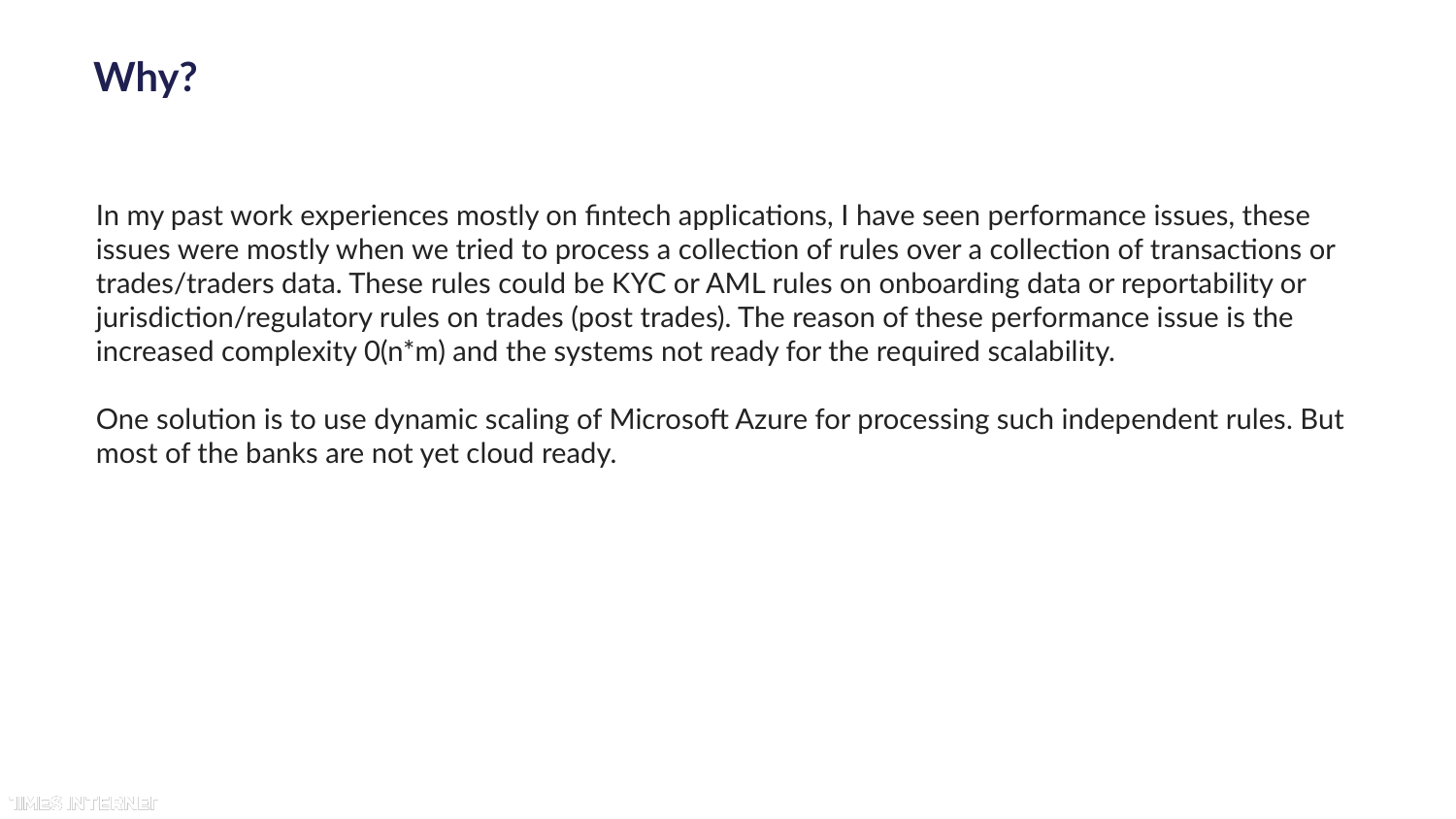

# Why?
In my past work experiences mostly on fintech applications, I have seen performance issues, these issues were mostly when we tried to process a collection of rules over a collection of transactions or trades/traders data. These rules could be KYC or AML rules on onboarding data or reportability or jurisdiction/regulatory rules on trades (post trades). The reason of these performance issue is the increased complexity 0(n*m) and the systems not ready for the required scalability.

One solution is to use dynamic scaling of Microsoft Azure for processing such independent rules. But most of the banks are not yet cloud ready.